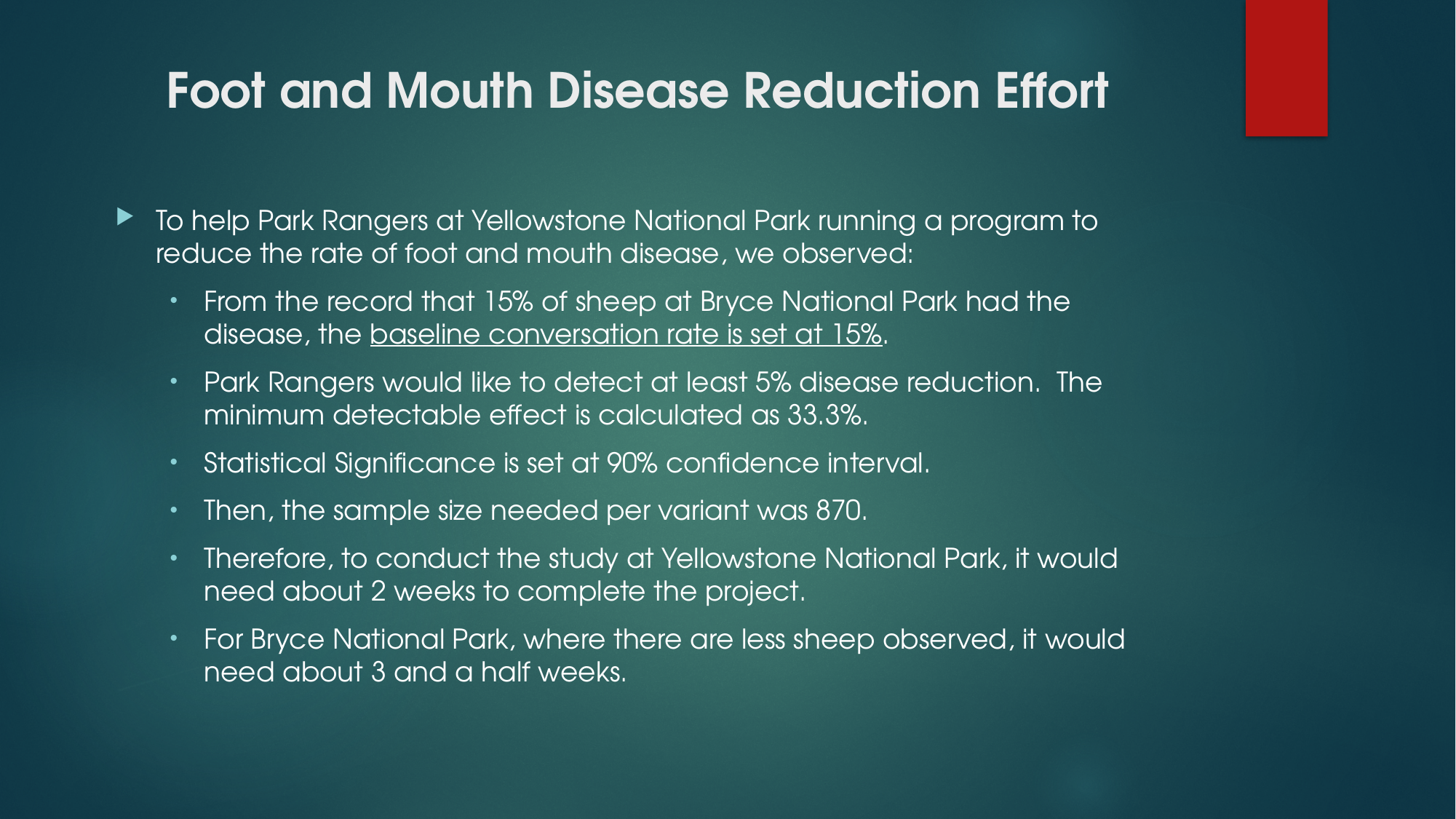

# Foot and Mouth Disease Reduction Effort
To help Park Rangers at Yellowstone National Park running a program to reduce the rate of foot and mouth disease, we observed:
From the record that 15% of sheep at Bryce National Park had the disease, the baseline conversation rate is set at 15%.
Park Rangers would like to detect at least 5% disease reduction.  The minimum detectable effect is calculated as 33.3%.
Statistical Significance is set at 90% confidence interval.
Then, the sample size needed per variant was 870.
Therefore, to conduct the study at Yellowstone National Park, it would need about 2 weeks to complete the project.
For Bryce National Park, where there are less sheep observed, it would need about 3 and a half weeks.